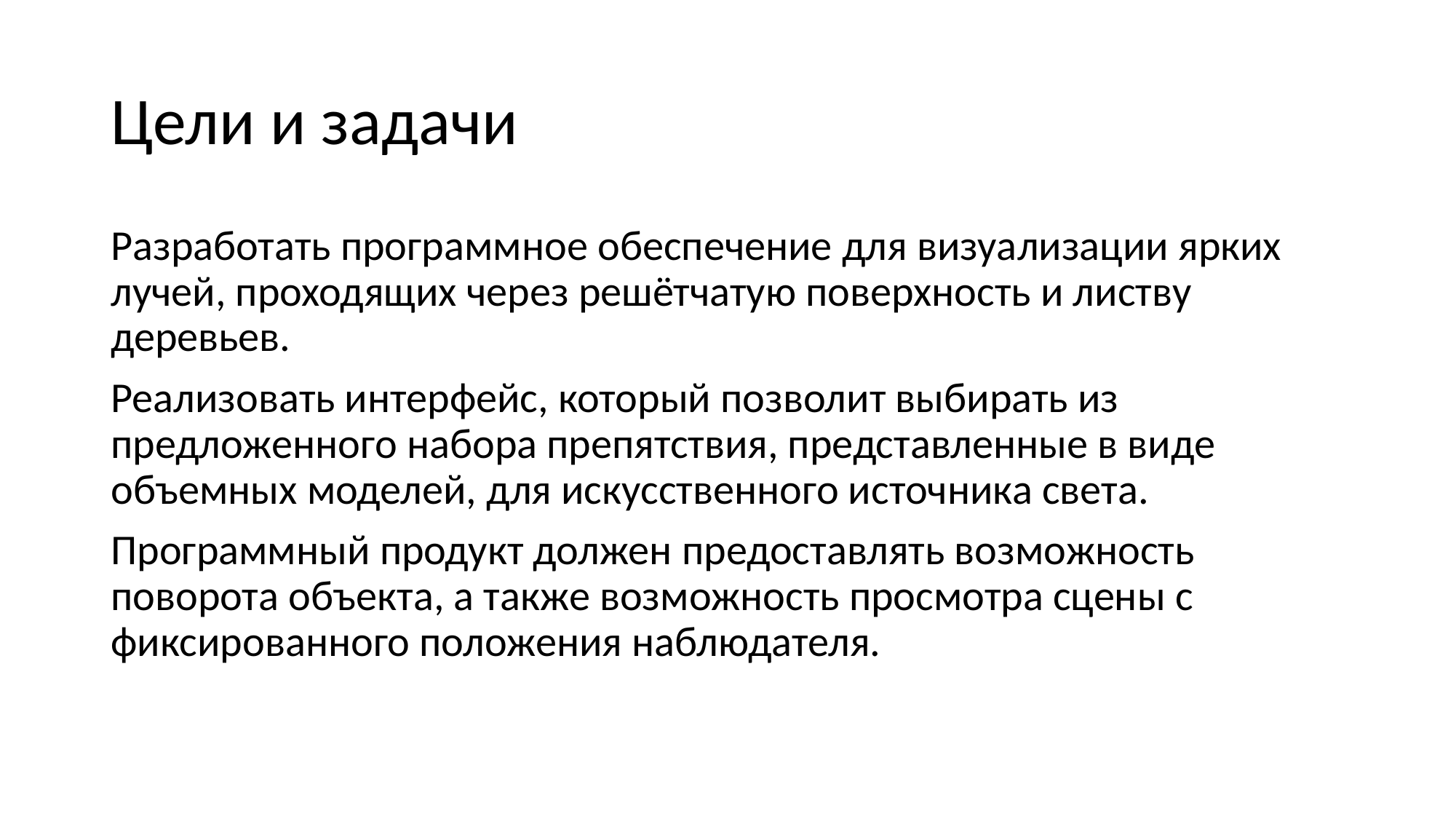

# Цели и задачи
Разработать программное обеспечение для визуализации ярких лучей, проходящих через решётчатую поверхность и листву деревьев.
Реализовать интерфейс, который позволит выбирать из предложенного набора препятствия, представленные в виде объемных моделей, для искусственного источника света.
Программный продукт должен предоставлять возможность поворота объекта, а также возможность просмотра сцены с фиксированного положения наблюдателя.